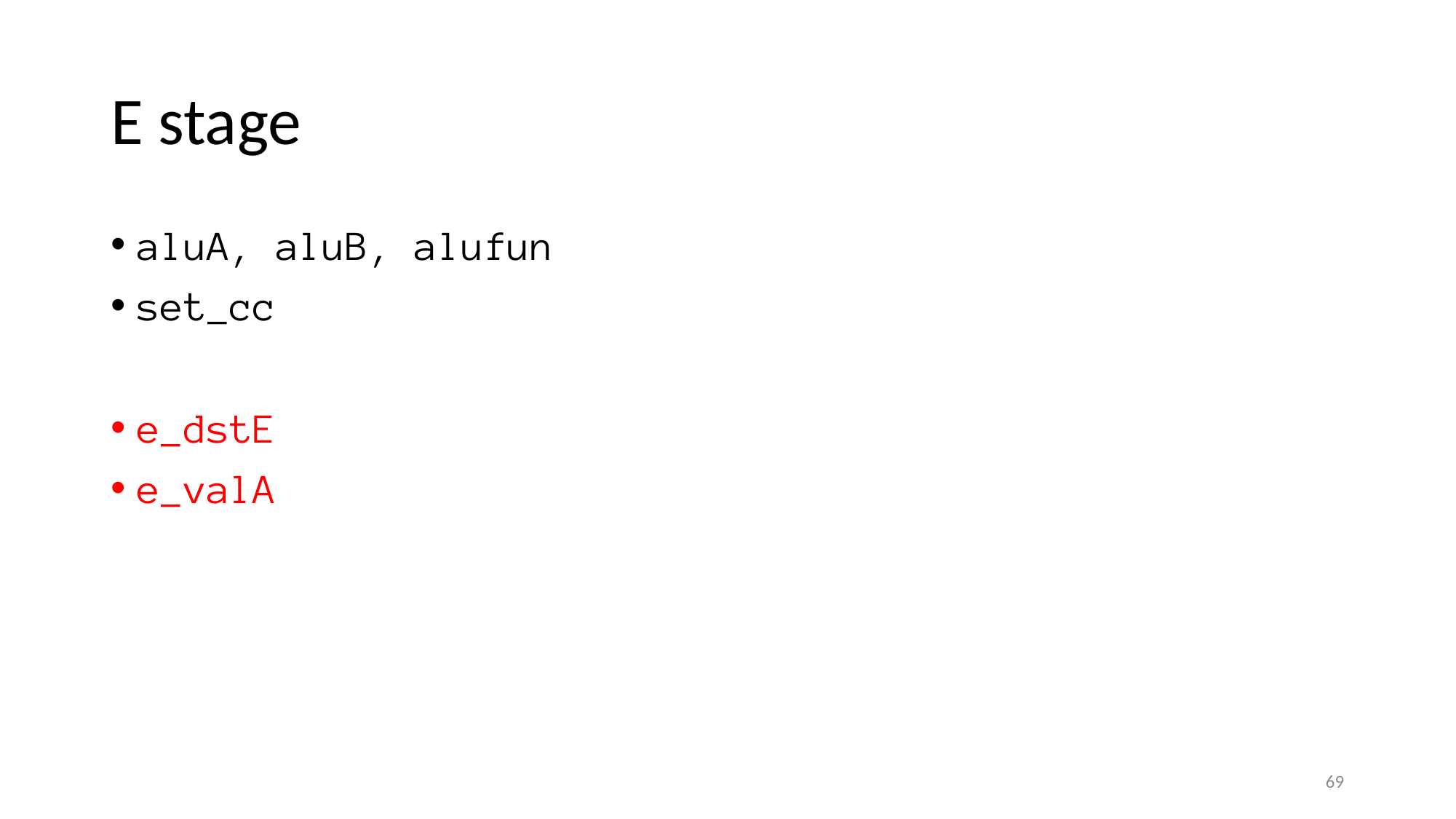

# E stage
aluA, aluB, alufun
set_cc

e_dstE
e_valA

69